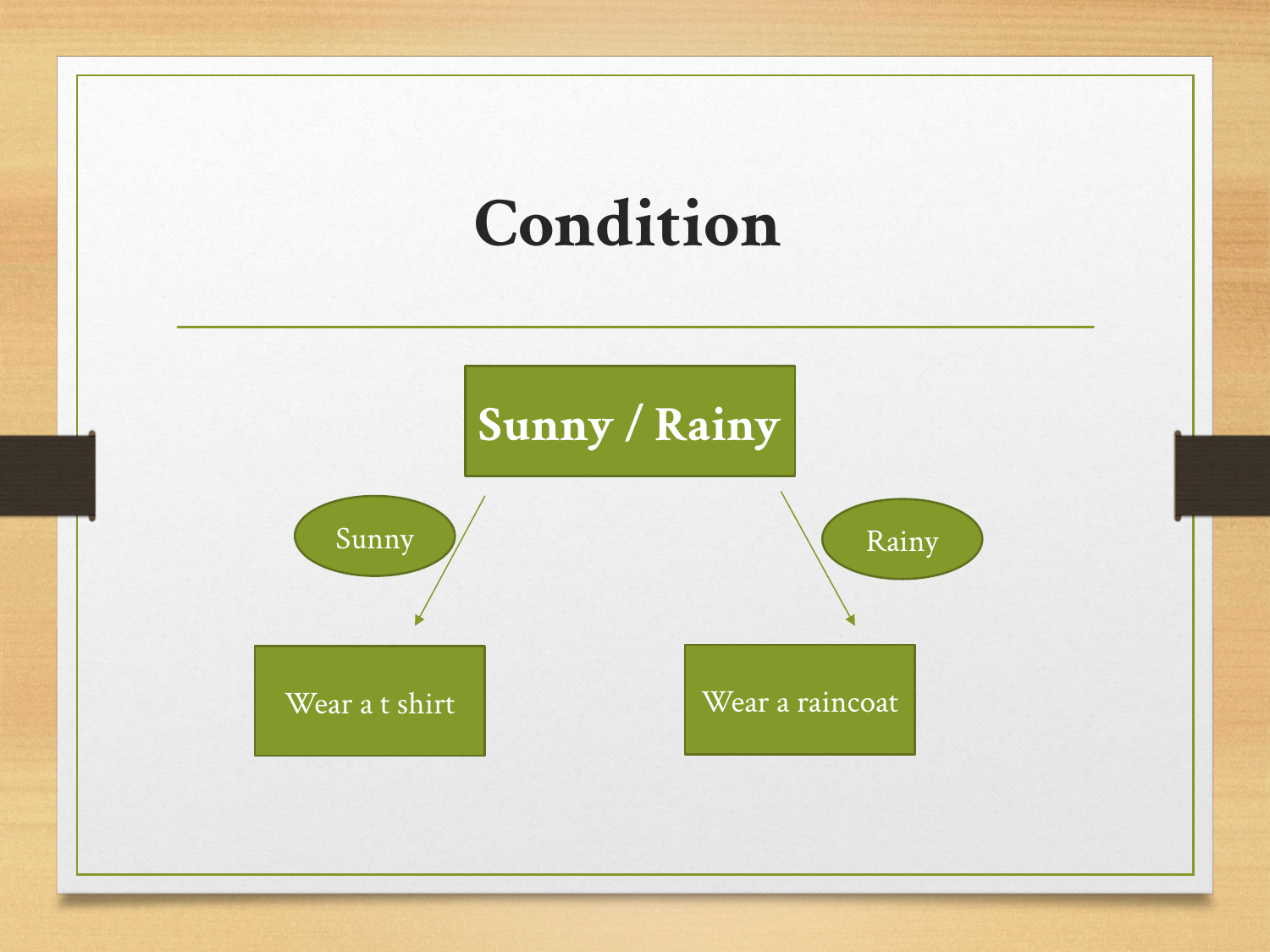

# Condition
Sunny / Rainy
Sunny
Rainy
Wear a raincoat
Wear a t shirt